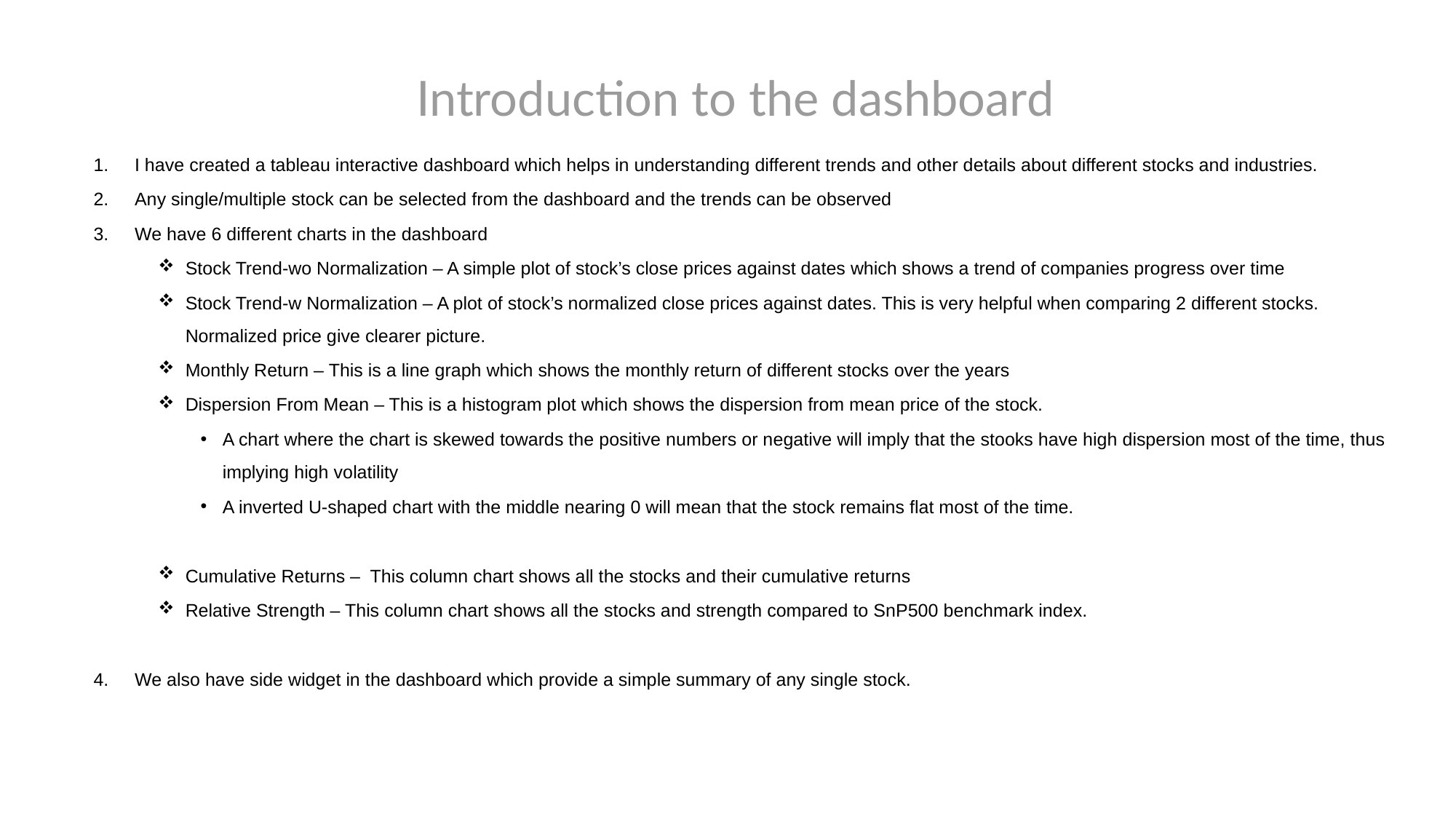

Introduction to the dashboard
I have created a tableau interactive dashboard which helps in understanding different trends and other details about different stocks and industries.
Any single/multiple stock can be selected from the dashboard and the trends can be observed
We have 6 different charts in the dashboard
Stock Trend-wo Normalization – A simple plot of stock’s close prices against dates which shows a trend of companies progress over time
Stock Trend-w Normalization – A plot of stock’s normalized close prices against dates. This is very helpful when comparing 2 different stocks. Normalized price give clearer picture.
Monthly Return – This is a line graph which shows the monthly return of different stocks over the years
Dispersion From Mean – This is a histogram plot which shows the dispersion from mean price of the stock.
A chart where the chart is skewed towards the positive numbers or negative will imply that the stooks have high dispersion most of the time, thus implying high volatility
A inverted U-shaped chart with the middle nearing 0 will mean that the stock remains flat most of the time.

Cumulative Returns –  This column chart shows all the stocks and their cumulative returns
Relative Strength – This column chart shows all the stocks and strength compared to SnP500 benchmark index.

We also have side widget in the dashboard which provide a simple summary of any single stock.